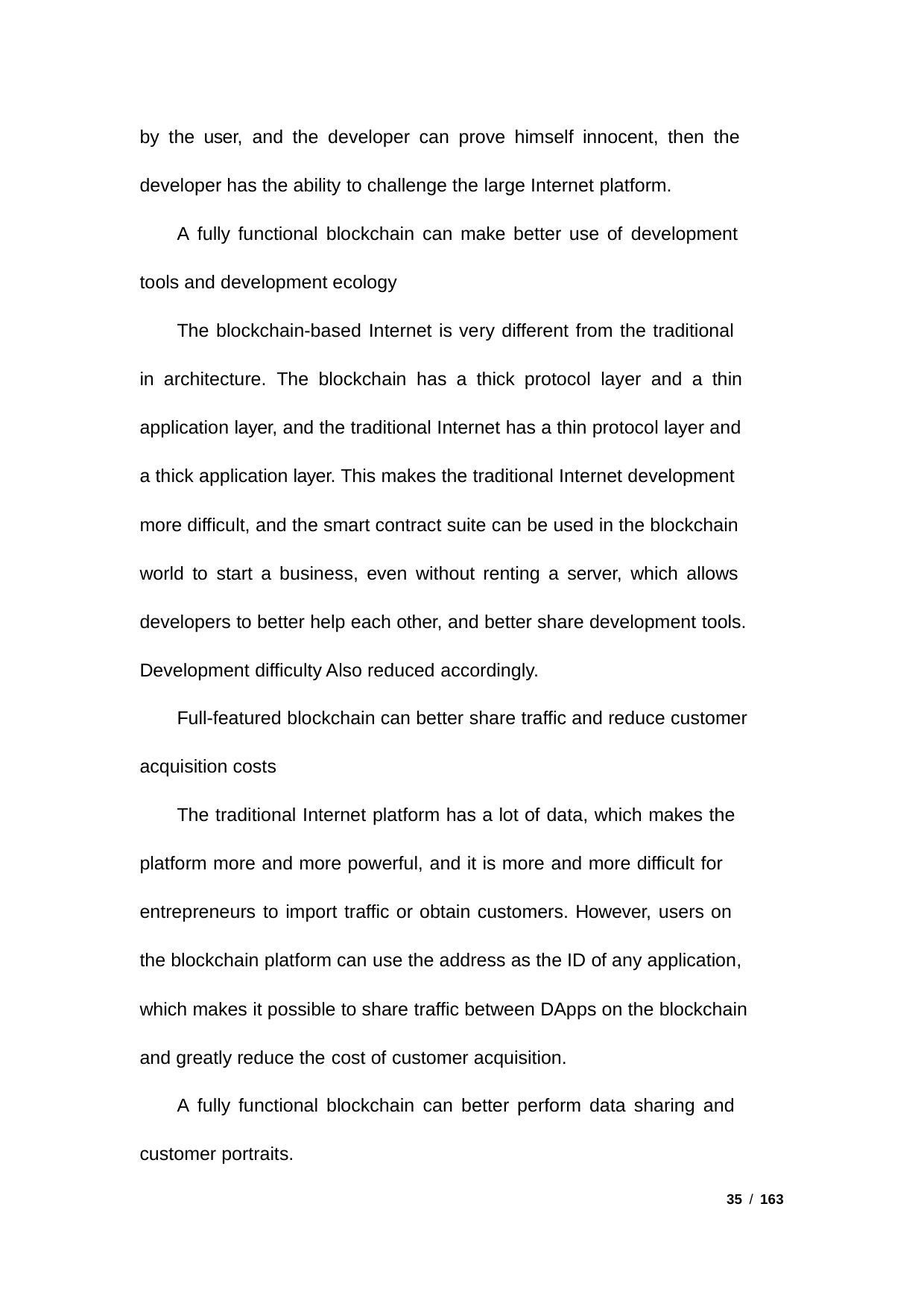

by the user, and the developer can prove himself innocent, then the
developer has the ability to challenge the large Internet platform.
A fully functional blockchain can make better use of development
tools and development ecology
The blockchain-based Internet is very different from the traditional
in architecture. The blockchain has a thick protocol layer and a thin
application layer, and the traditional Internet has a thin protocol layer and
a thick application layer. This makes the traditional Internet development
more difficult, and the smart contract suite can be used in the blockchain
world to start a business, even without renting a server, which allows
developers to better help each other, and better share development tools.
Development difficulty Also reduced accordingly.
Full-featured blockchain can better share traffic and reduce customer
acquisition costs
The traditional Internet platform has a lot of data, which makes the
platform more and more powerful, and it is more and more difficult for
entrepreneurs to import traffic or obtain customers. However, users on
the blockchain platform can use the address as the ID of any application,
which makes it possible to share traffic between DApps on the blockchain
and greatly reduce the cost of customer acquisition.
A fully functional blockchain can better perform data sharing and
customer portraits.
35 / 163